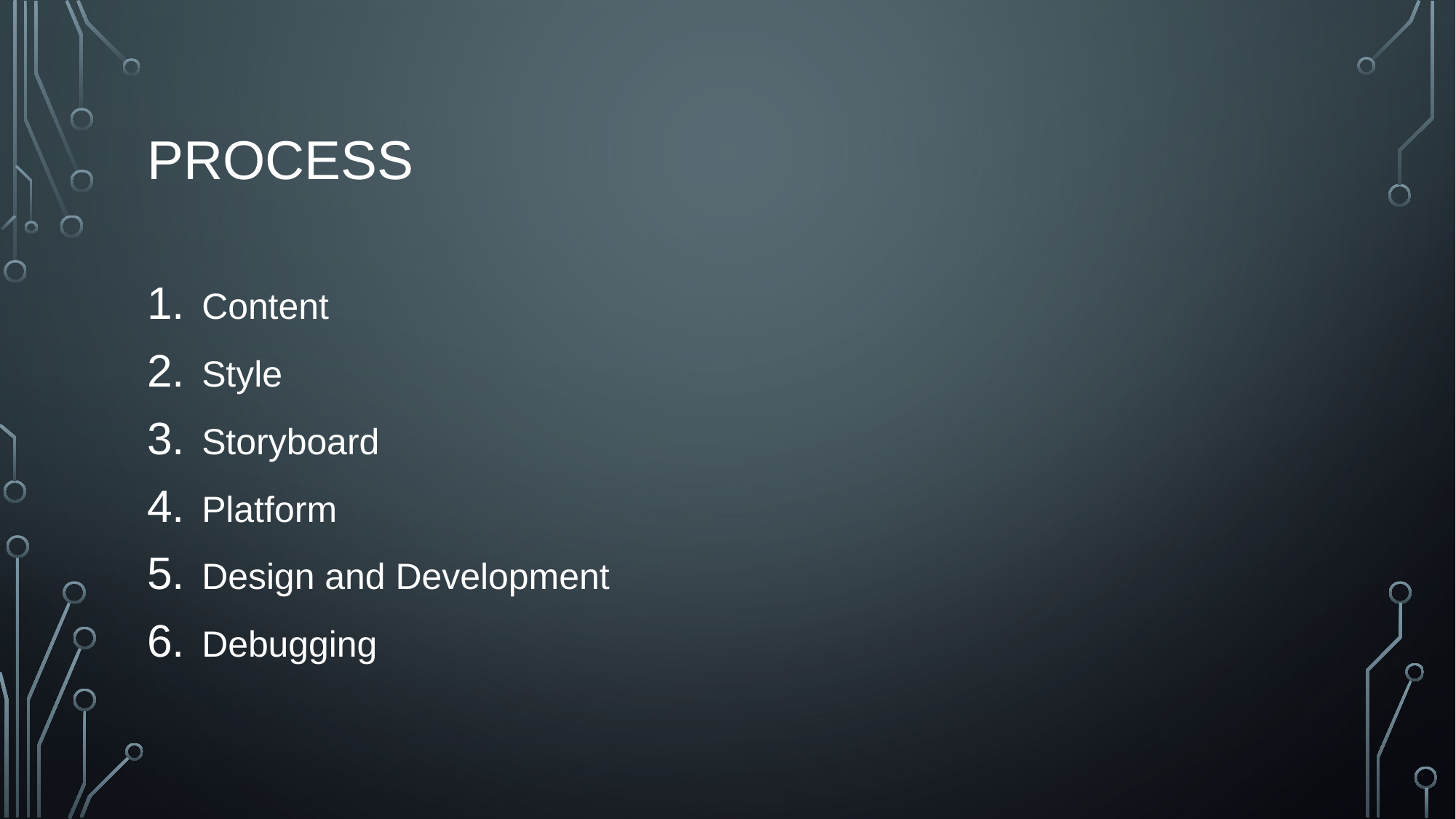

# Process
Content
Style
Storyboard
Platform
Design and Development
Debugging